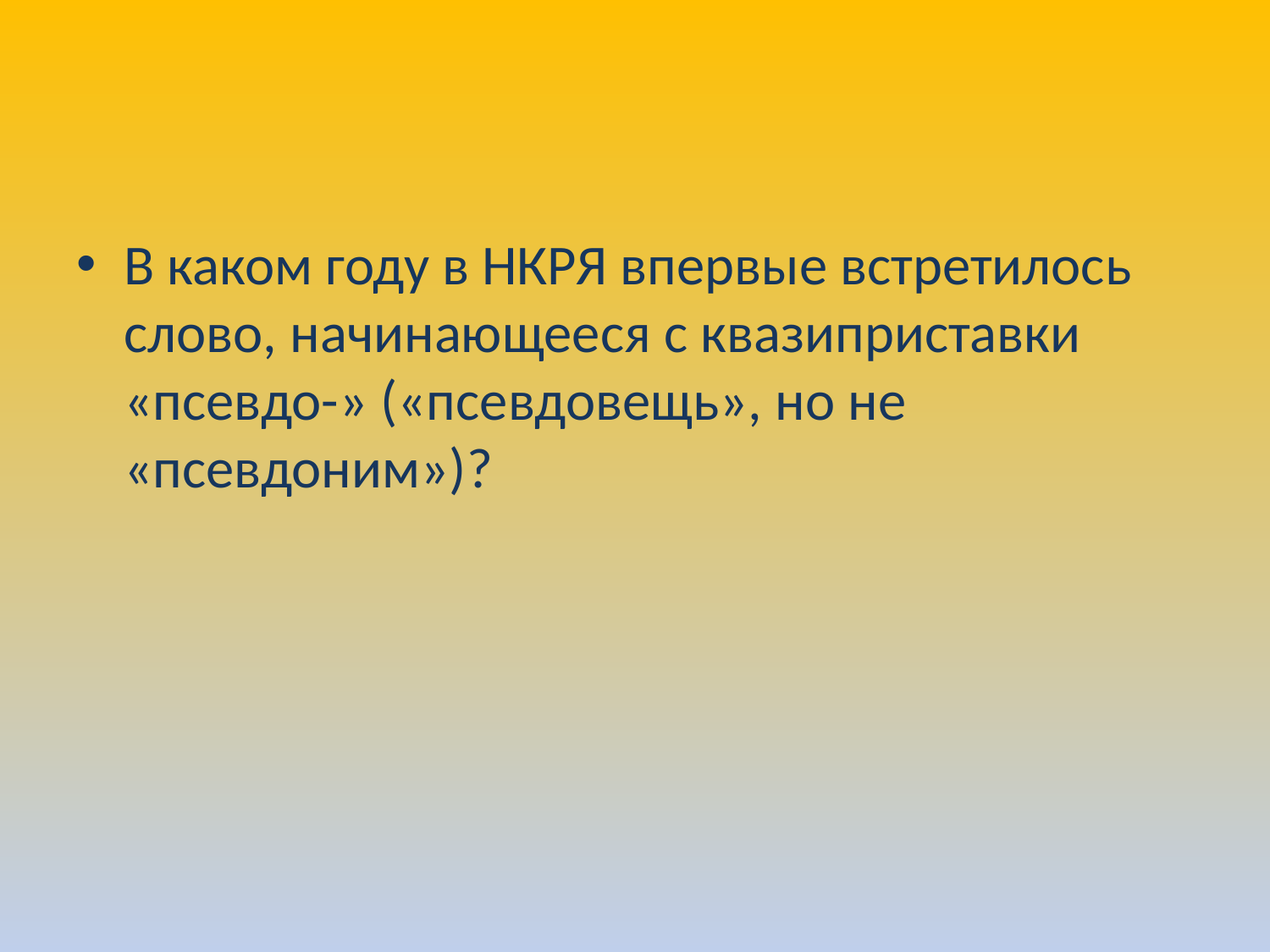

#
В каком году в НКРЯ впервые встретилось слово, начинающееся с квазиприставки «псевдо-» («псевдовещь», но не «псевдоним»)?